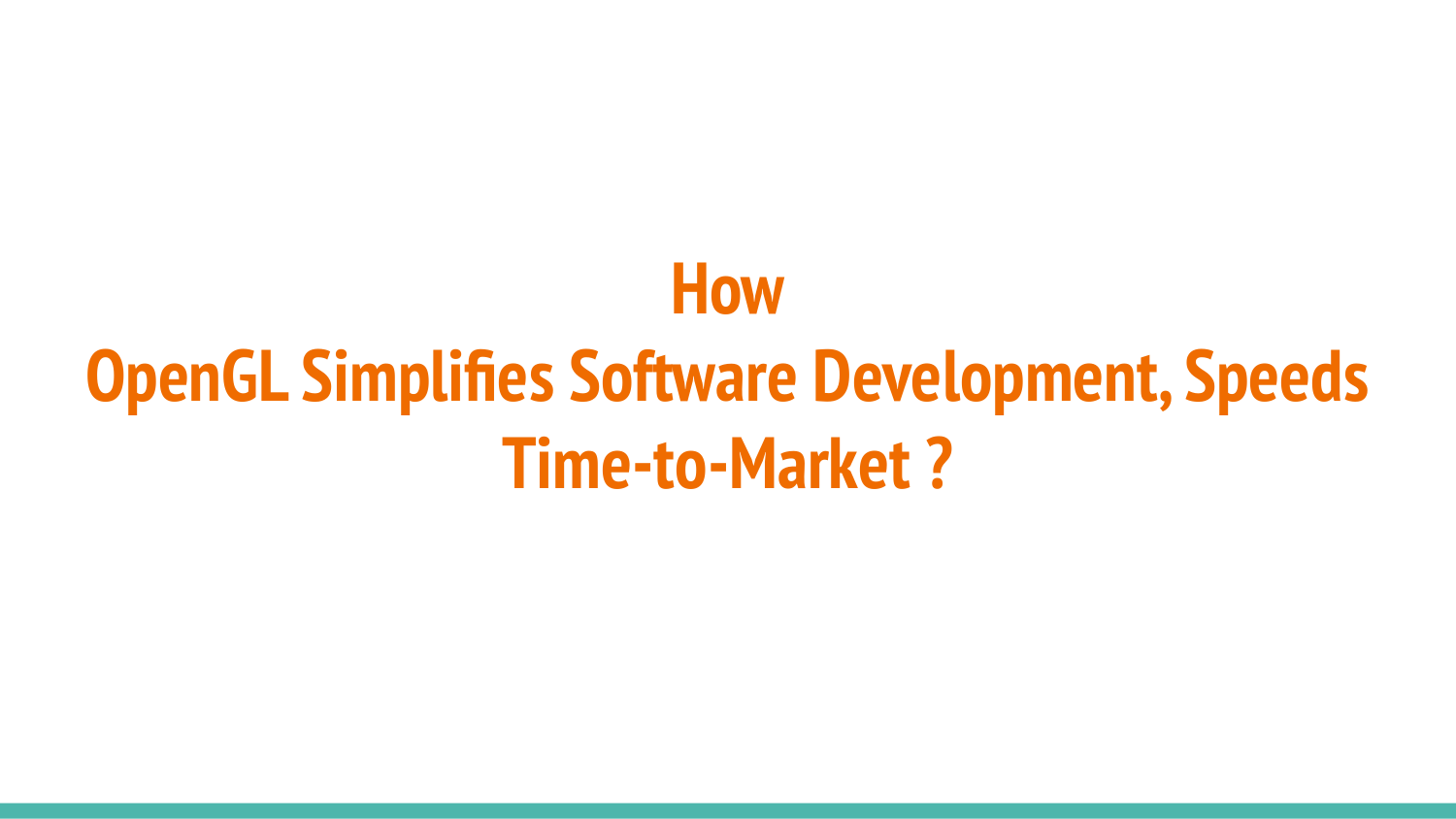

# How
OpenGL Simplifies Software Development, Speeds Time-to-Market ?